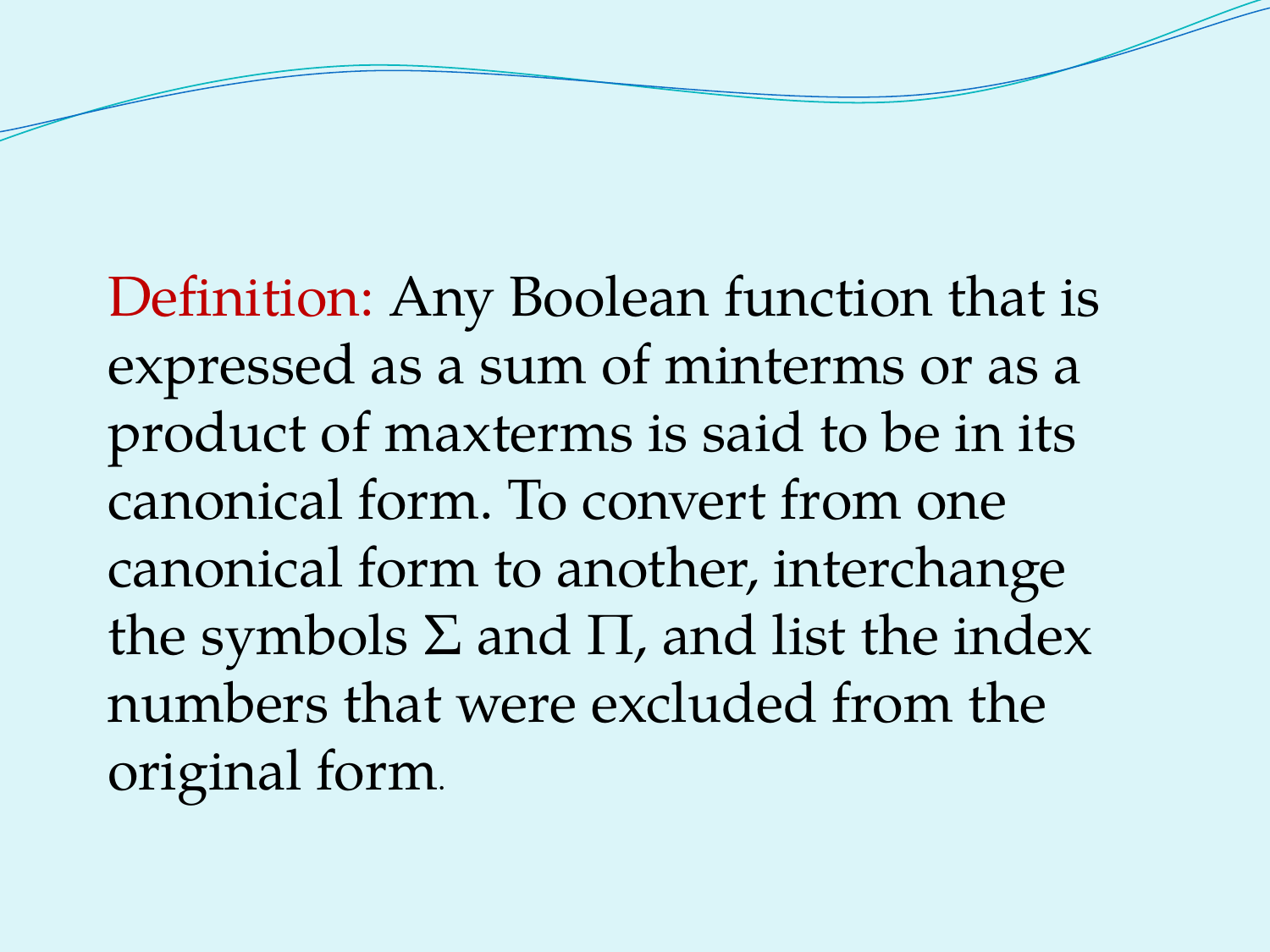

Definition: Any Boolean function that is expressed as a sum of minterms or as a product of maxterms is said to be in its canonical form. To convert from one canonical form to another, interchange the symbols Σ and Π, and list the index numbers that were excluded from the original form.